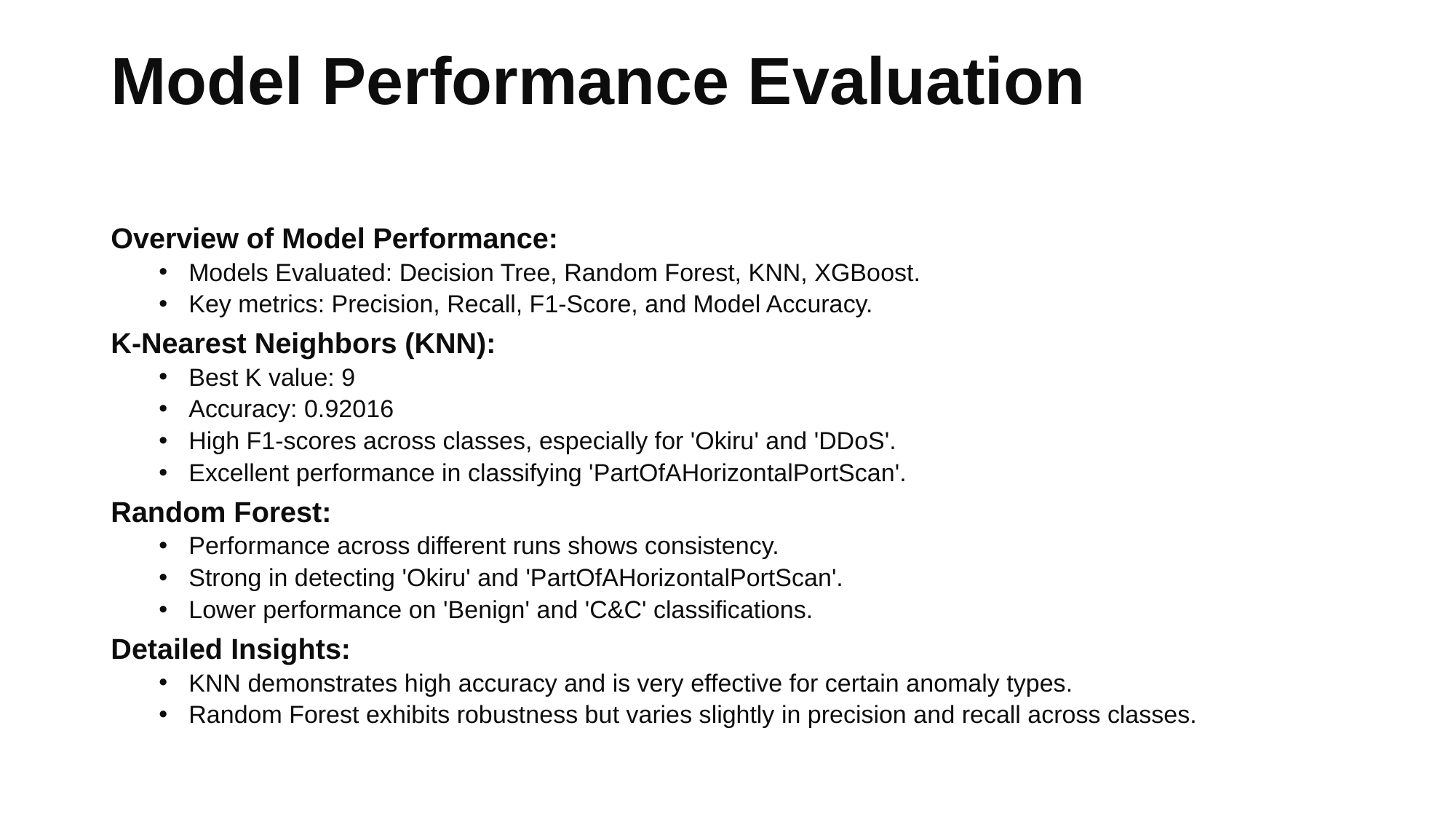

# Model Performance Evaluation
Overview of Model Performance:
Models Evaluated: Decision Tree, Random Forest, KNN, XGBoost.
Key metrics: Precision, Recall, F1-Score, and Model Accuracy.
K-Nearest Neighbors (KNN):
Best K value: 9
Accuracy: 0.92016
High F1-scores across classes, especially for 'Okiru' and 'DDoS'.
Excellent performance in classifying 'PartOfAHorizontalPortScan'.
Random Forest:
Performance across different runs shows consistency.
Strong in detecting 'Okiru' and 'PartOfAHorizontalPortScan'.
Lower performance on 'Benign' and 'C&C' classifications.
Detailed Insights:
KNN demonstrates high accuracy and is very effective for certain anomaly types.
Random Forest exhibits robustness but varies slightly in precision and recall across classes.